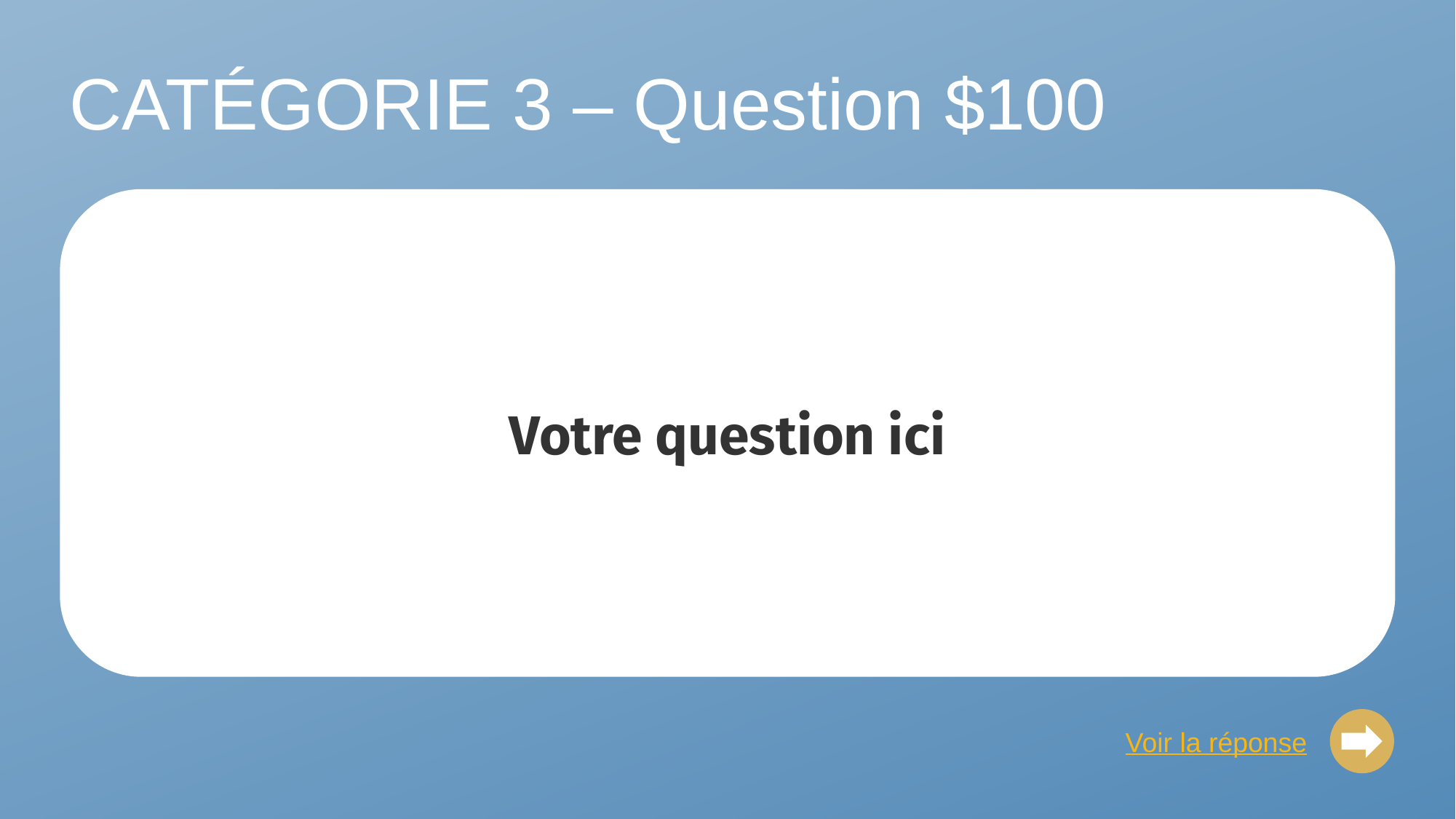

# CATÉGORIE 3 – Question $100
Votre question ici

Voir la réponse